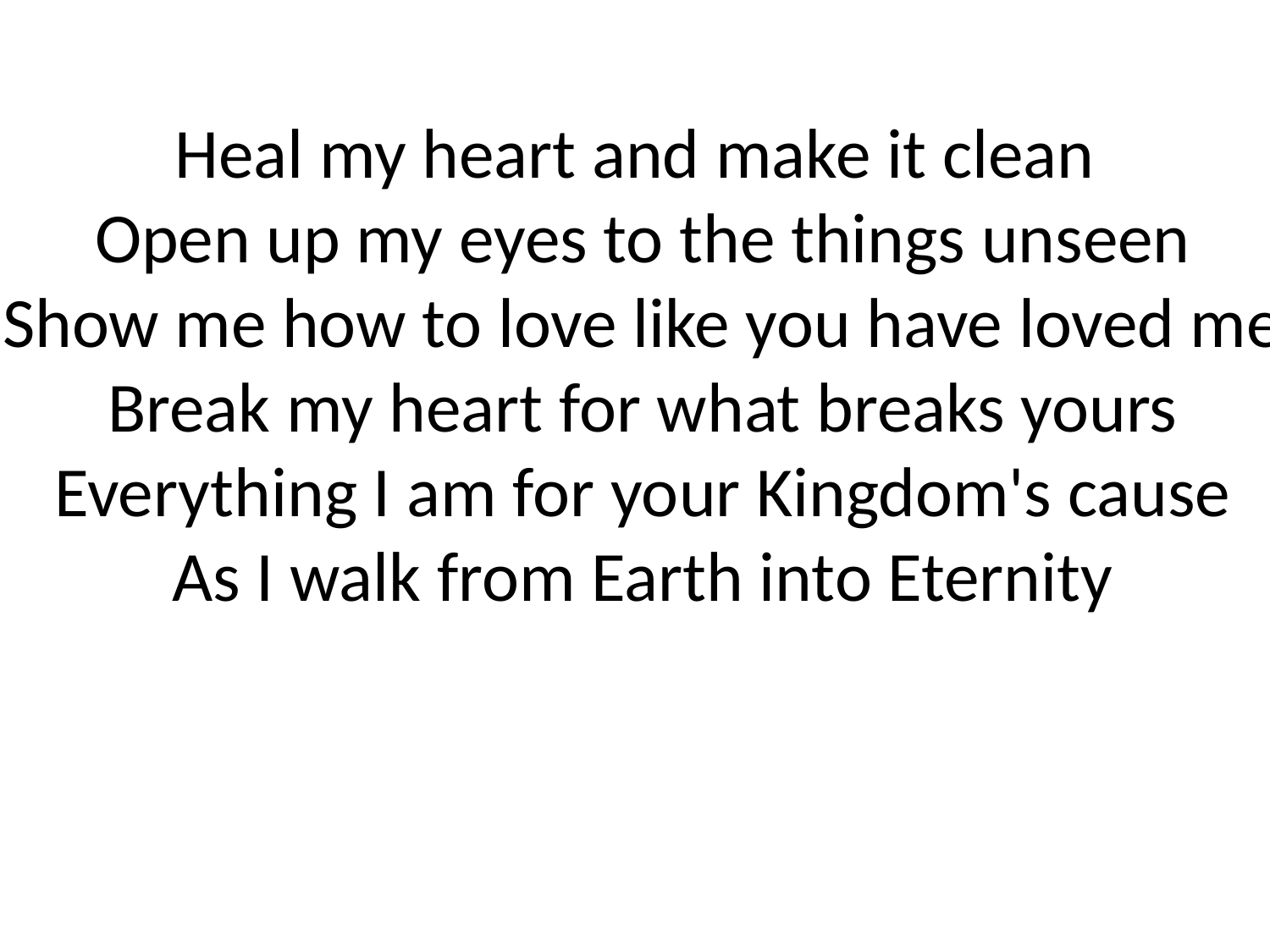

Heal my heart and make it clean
 Open up my eyes to the things unseen
 Show me how to love like you have loved me
 Break my heart for what breaks yours
 Everything I am for your Kingdom's cause
 As I walk from Earth into Eternity